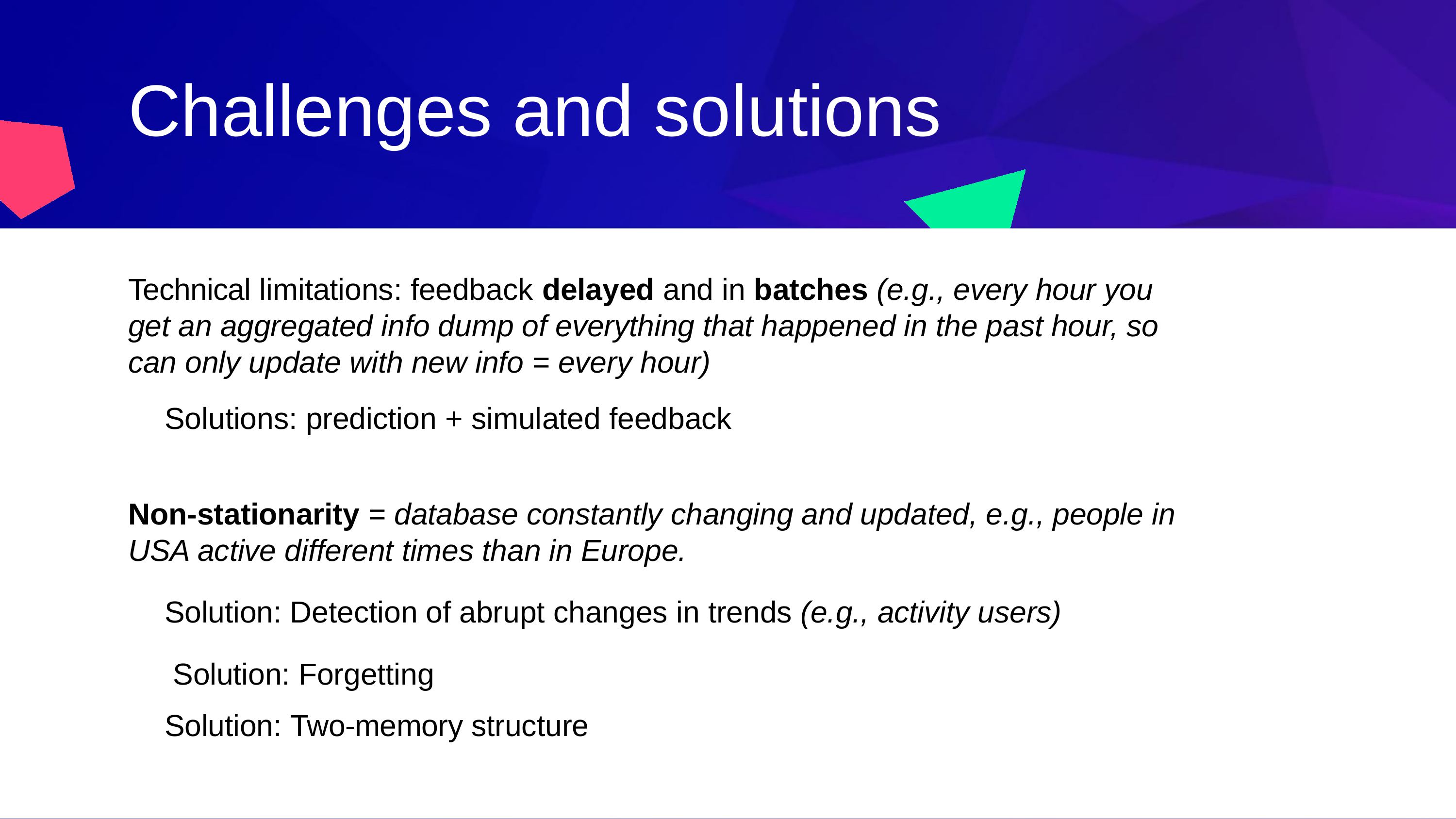

# Challenges and solutions
Technical limitations: feedback delayed and in batches (e.g., every hour you get an aggregated info dump of everything that happened in the past hour, so can only update with new info = every hour)
Solutions: prediction + simulated feedback

Non-stationarity = database constantly changing and updated, e.g., people in USA active different times than in Europe.
Solution: Detection of abrupt changes in trends (e.g., activity users)
 Solution: Forgetting
Solution: Two-memory structure
9/24